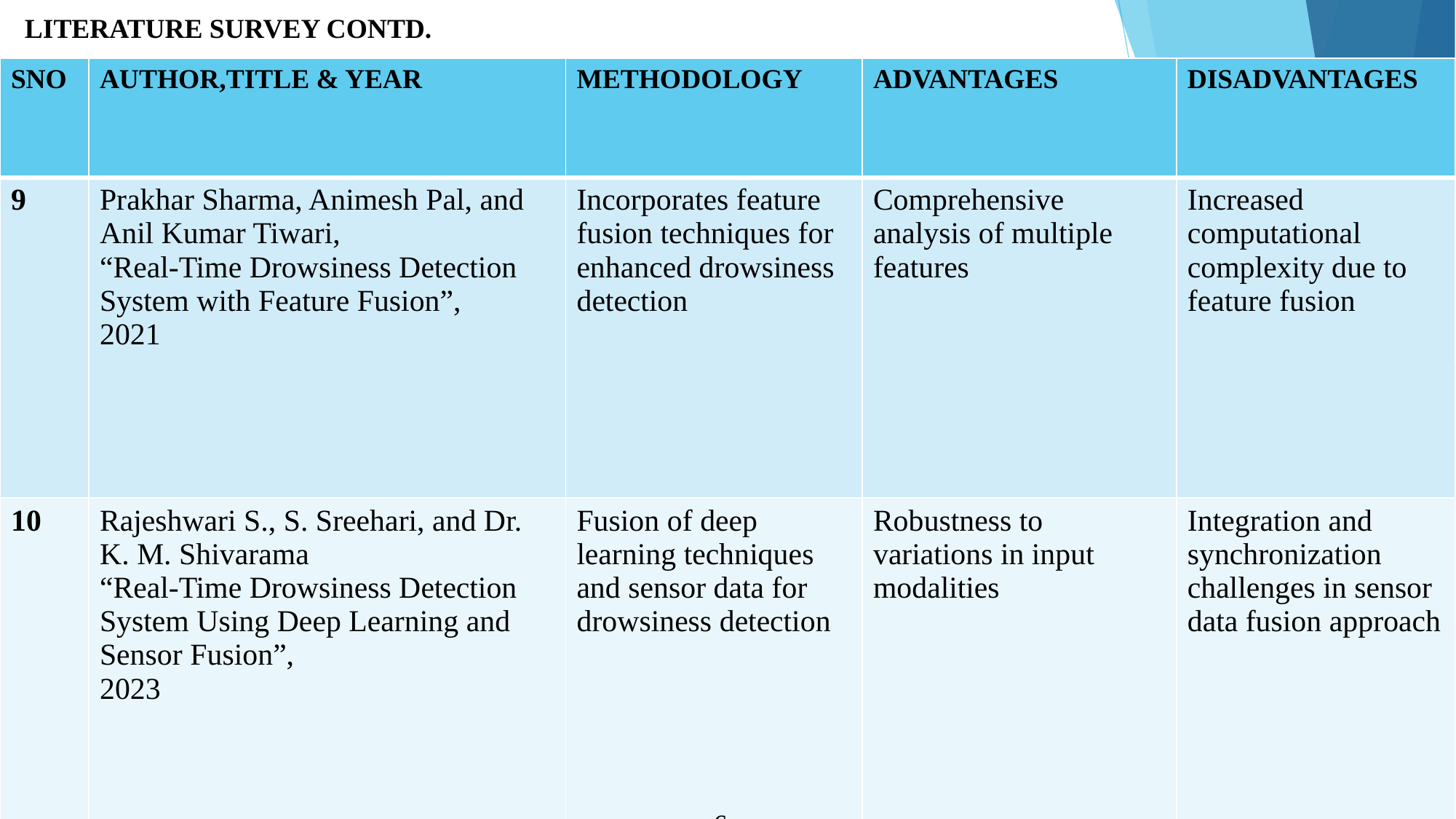

LITERATURE SURVEY CONTD.
| SNO | AUTHOR,TITLE & YEAR | METHODOLOGY | ADVANTAGES | DISADVANTAGES |
| --- | --- | --- | --- | --- |
| 9 | Prakhar Sharma, Animesh Pal, and Anil Kumar Tiwari, “Real-Time Drowsiness Detection System with Feature Fusion”, 2021 | Incorporates feature fusion techniques for enhanced drowsiness detection | Comprehensive analysis of multiple features | Increased computational complexity due to feature fusion |
| 10 | Rajeshwari S., S. Sreehari, and Dr. K. M. Shivarama “Real-Time Drowsiness Detection System Using Deep Learning and Sensor Fusion”, 2023 | Fusion of deep learning techniques and sensor data for drowsiness detection 6 | Robustness to variations in input modalities | Integration and synchronization challenges in sensor data fusion approach |